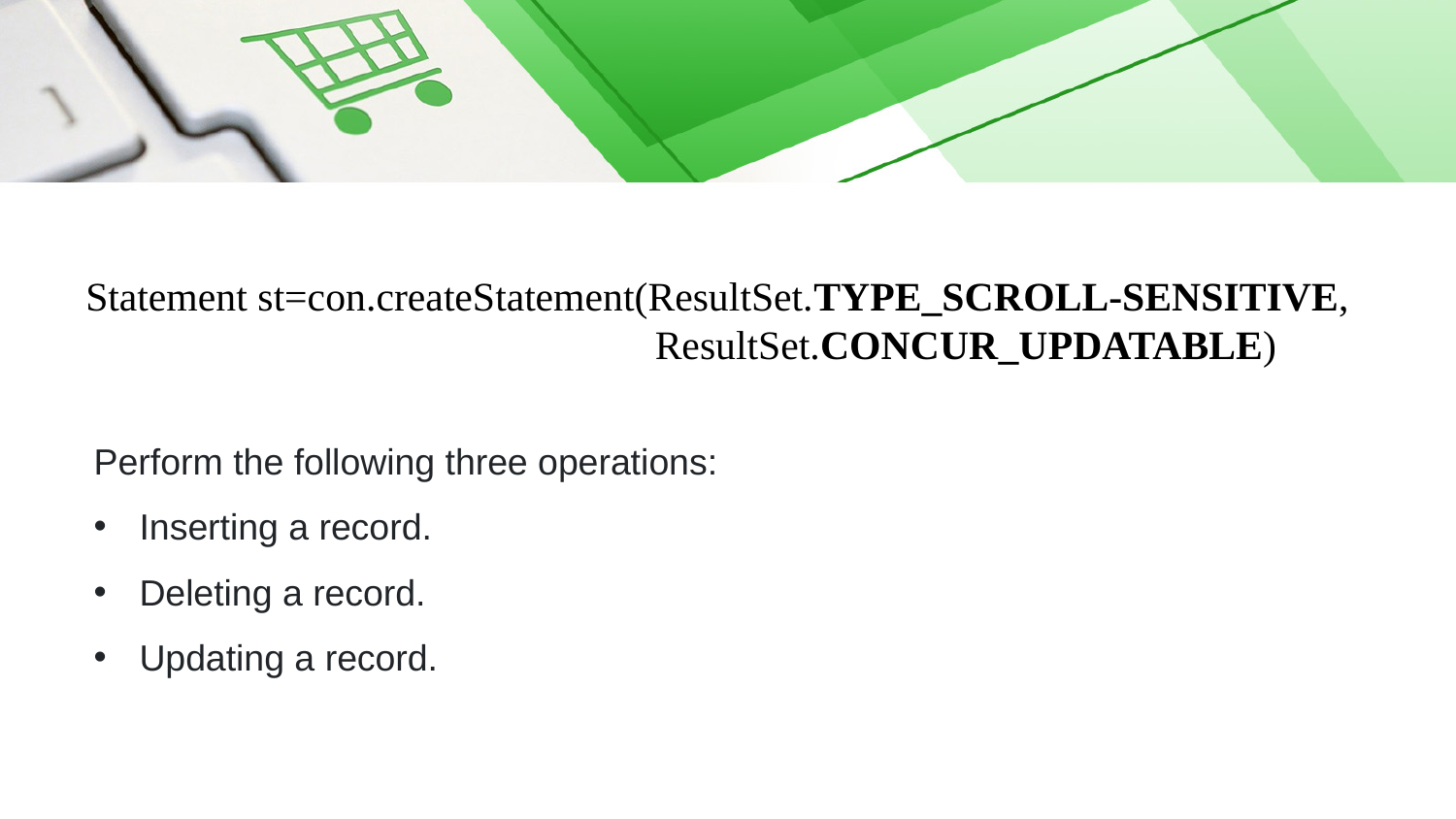

Statement st=con.createStatement(ResultSet.TYPE_SCROLL-SENSITIVE,
			             ResultSet.CONCUR_UPDATABLE)
Perform the following three operations:
Inserting a record.
Deleting a record.
Updating a record.